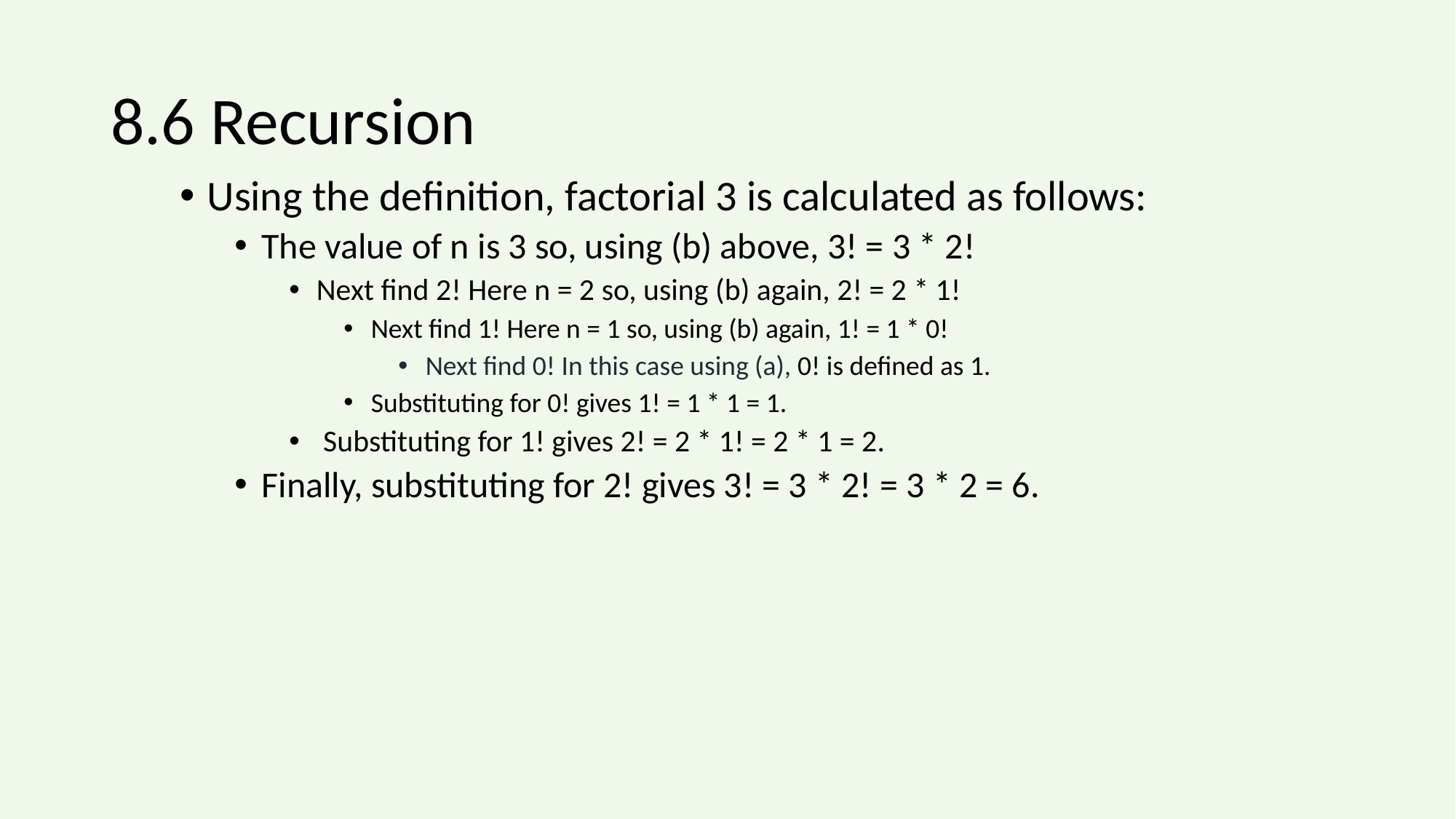

# 8.6 Recursion
Using the definition, factorial 3 is calculated as follows:
The value of n is 3 so, using (b) above, 3! = 3 * 2!
Next find 2! Here n = 2 so, using (b) again, 2! = 2 * 1!
Next find 1! Here n = 1 so, using (b) again, 1! = 1 * 0!
Next find 0! In this case using (a), 0! is defined as 1.
Substituting for 0! gives 1! = 1 * 1 = 1.
 Substituting for 1! gives 2! = 2 * 1! = 2 * 1 = 2.
Finally, substituting for 2! gives 3! = 3 * 2! = 3 * 2 = 6.